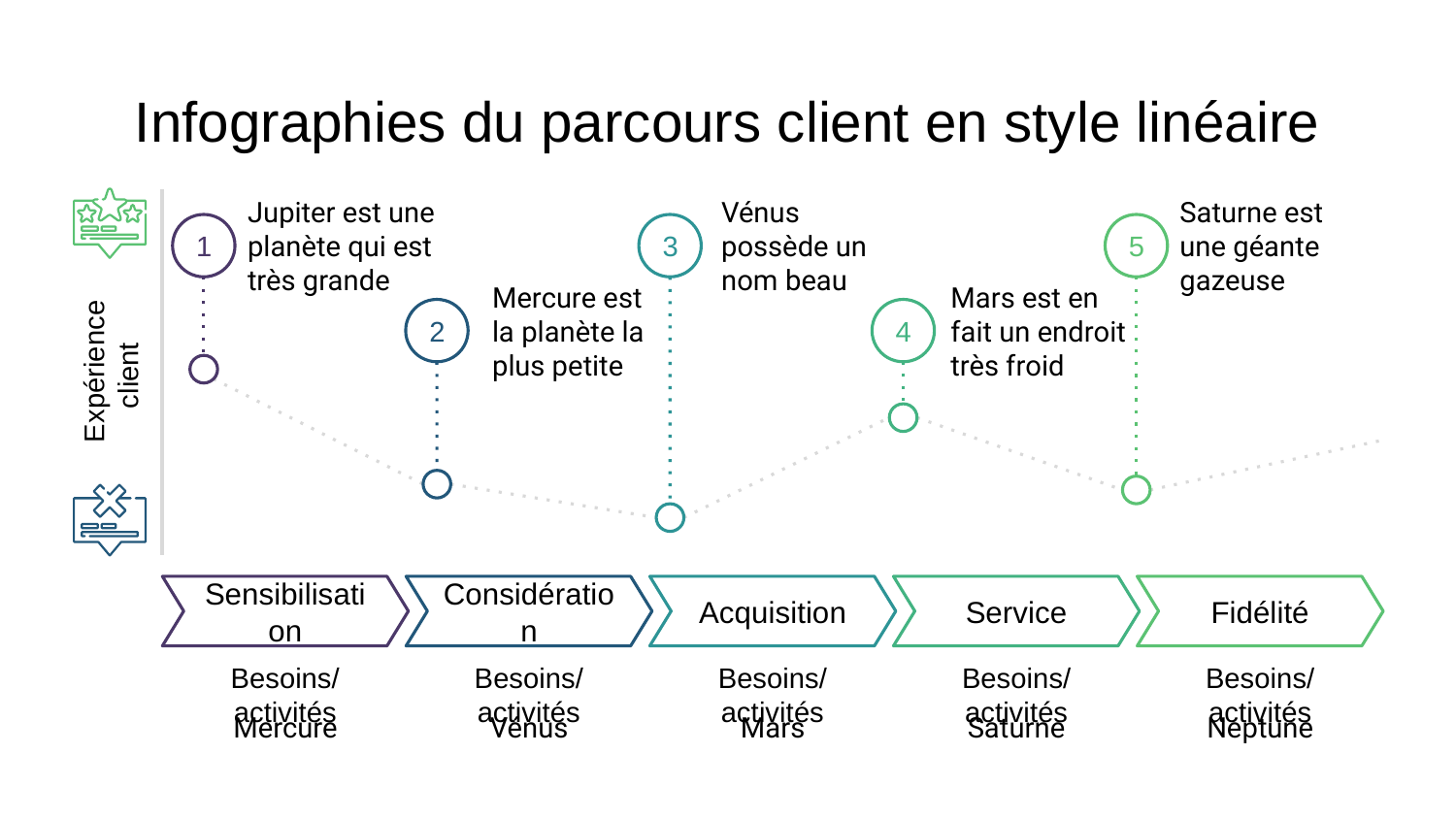

# Infographies du parcours client en style linéaire

Jupiter est une planète qui est très grande
Vénus possède un nom beau
Saturne est une géante gazeuse
1
3
5
Mercure est la planète la plus petite
Mars est en fait un endroit très froid
2
4
Expérience client

Sensibilisation
Considération
Acquisition
Service
Fidélité
Besoins/activités
Besoins/activités
Besoins/activités
Besoins/activités
Besoins/activités
Mercure
Vénus
Mars
Saturne
Neptune